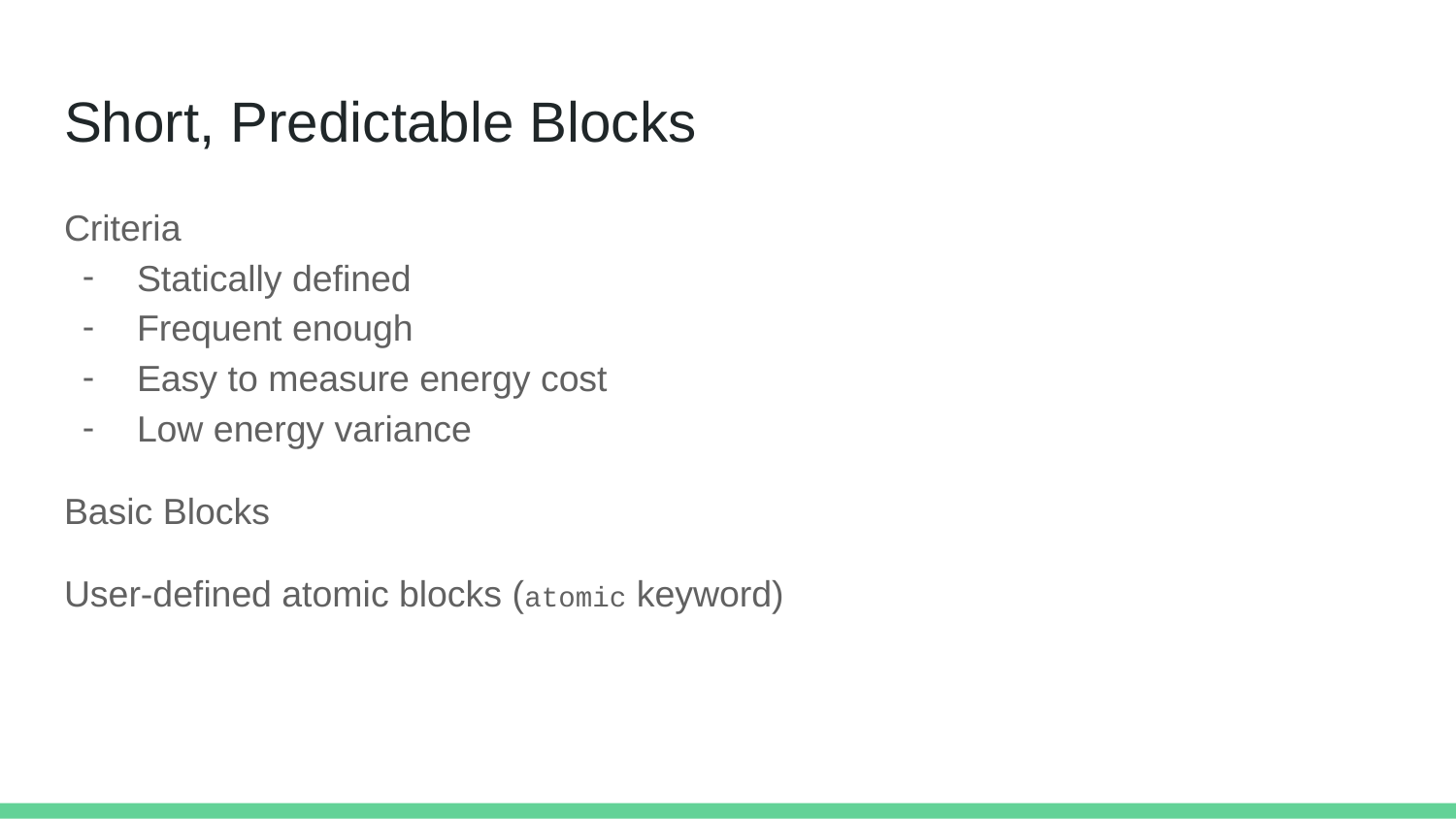

# Short, Predictable Blocks
Criteria
Statically defined
Frequent enough
Easy to measure energy cost
Low energy variance
Basic Blocks
User-defined atomic blocks (atomic keyword)